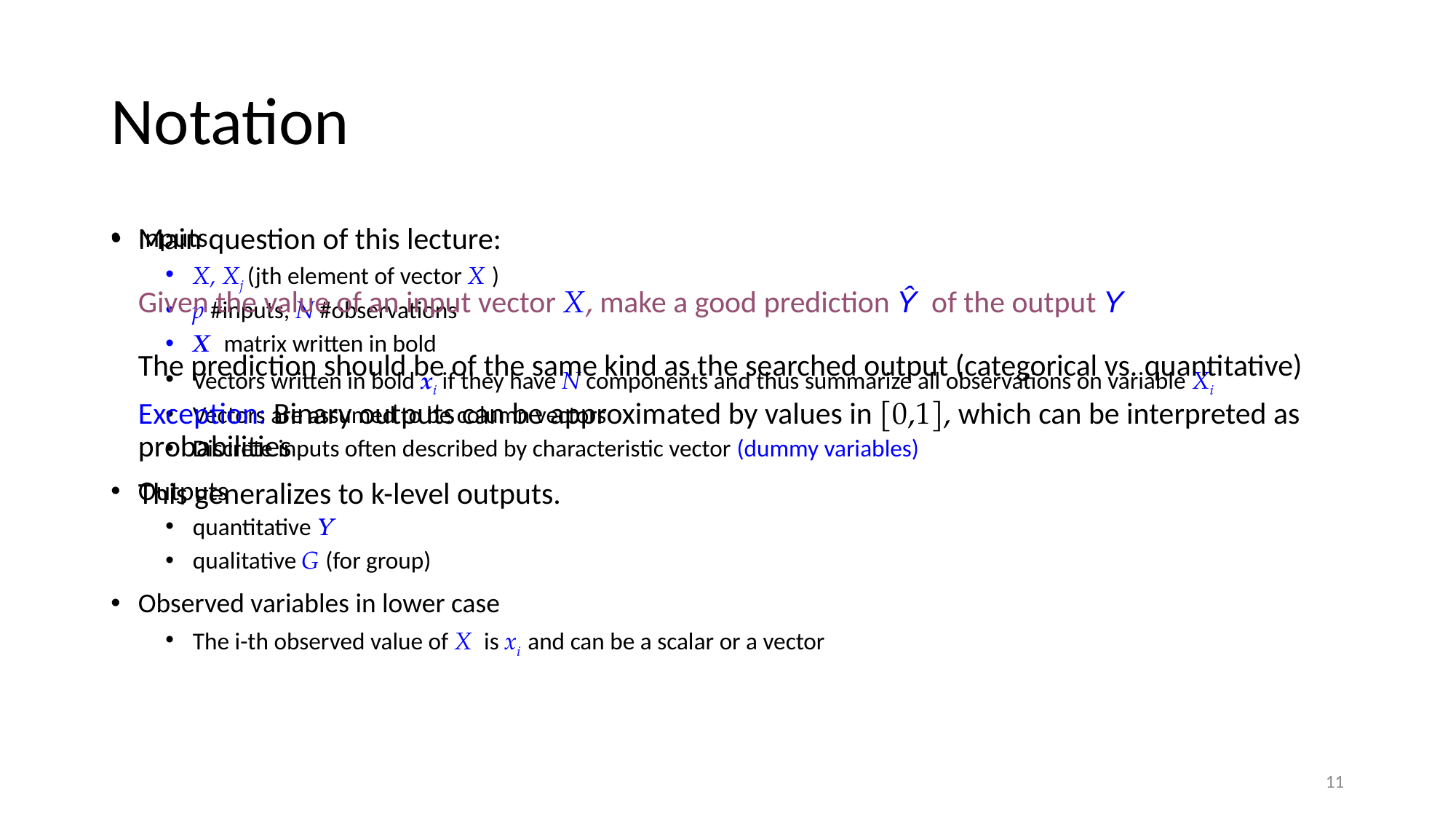

# Notation
Inputs
X, Xj (jth element of vector X )
p #inputs, N #observations
X  matrix written in bold
Vectors written in bold xi if they have N components and thus summarize all observations on variable Xi
Vectors are assumed to be column vectors
Discrete inputs often described by characteristic vector (dummy variables)
Outputs
quantitative Y
qualitative G (for group)
Observed variables in lower case
The i-th observed value of X  is xi  and can be a scalar or a vector

Main question of this lecture:
	Given the value of an input vector X, make a good prediction Ŷ  of the output Y
	The prediction should be of the same kind as the searched output (categorical vs. quantitative)
	Exception: Binary outputs can be approximated by values in [0,1], which can be interpreted as probabilities
	This generalizes to k-level outputs.
11